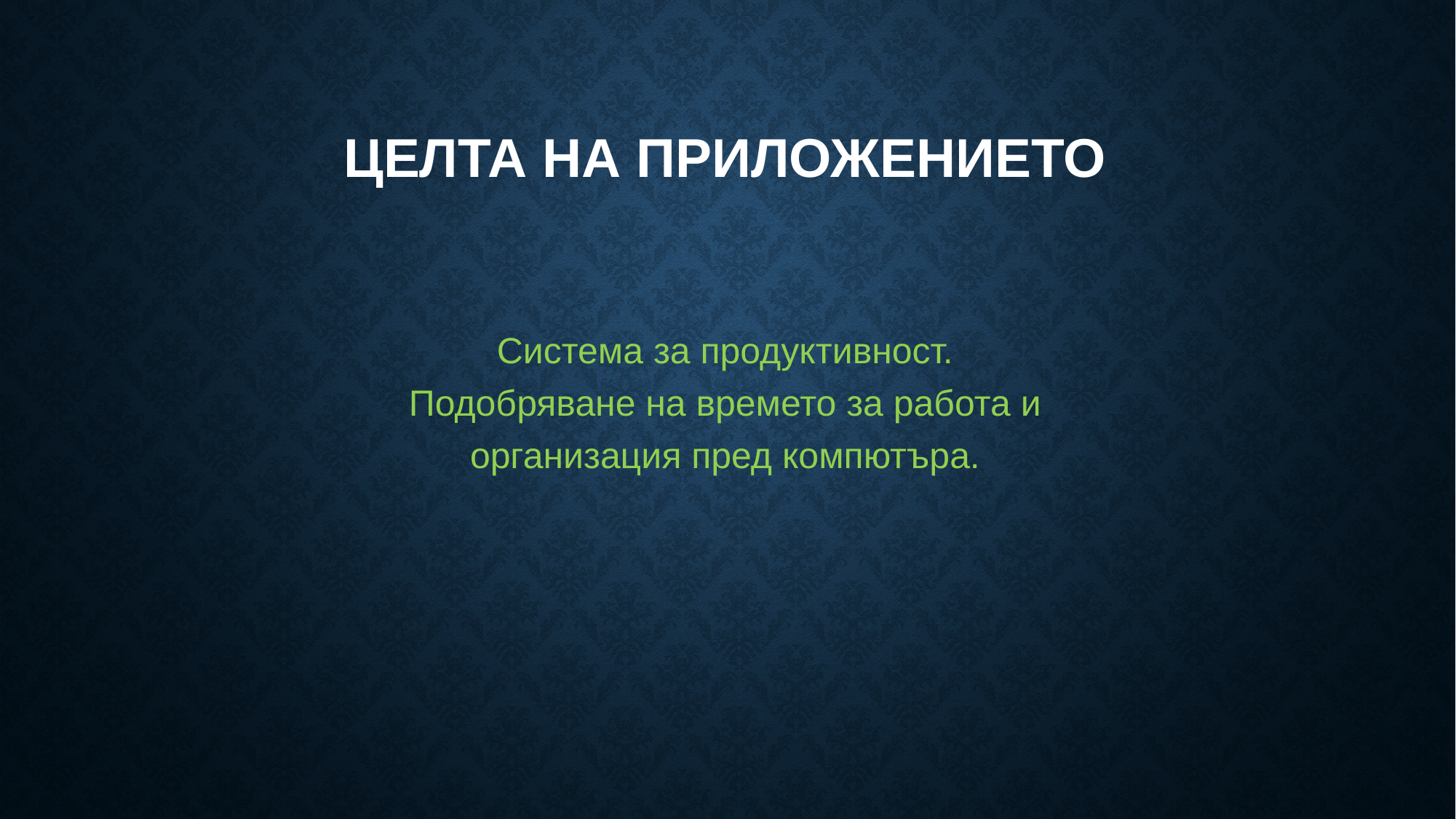

# Целта на приложението
Система за продуктивност. Подобряване на времето за работа и организация пред компютъра.